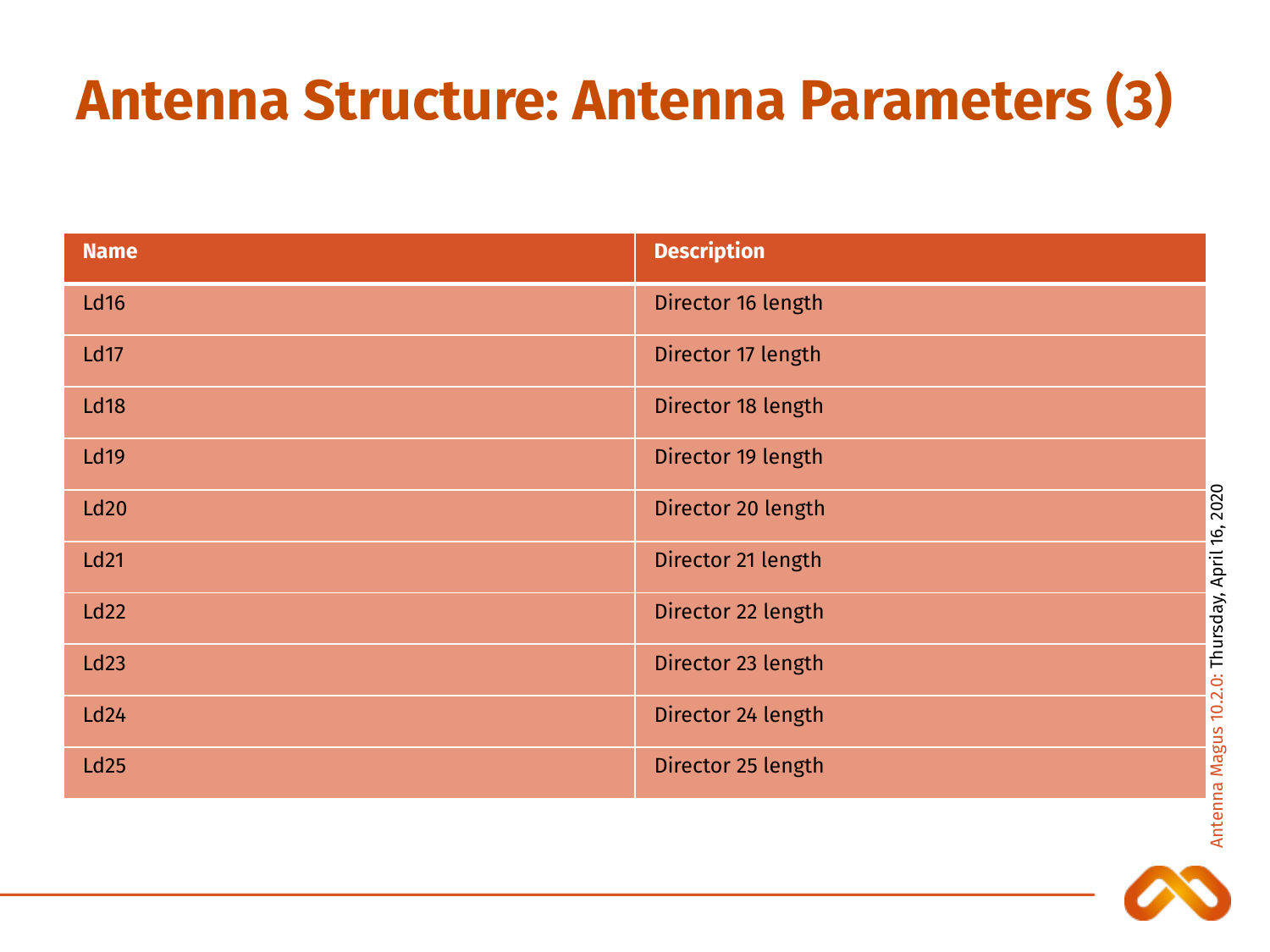

# Antenna Structure: Antenna Parameters (3)

| Name | Description |
| --- | --- |
| Ld16 | Director 16 length |
| Ld17 | Director 17 length |
| Ld18 | Director 18 length |
| Ld19 | Director 19 length |
| Ld20 | Director 20 length |
| Ld21 | Director 21 length |
| Ld22 | Director 22 length |
| Ld23 | Director 23 length |
| Ld24 | Director 24 length |
| Ld25 | Director 25 length |